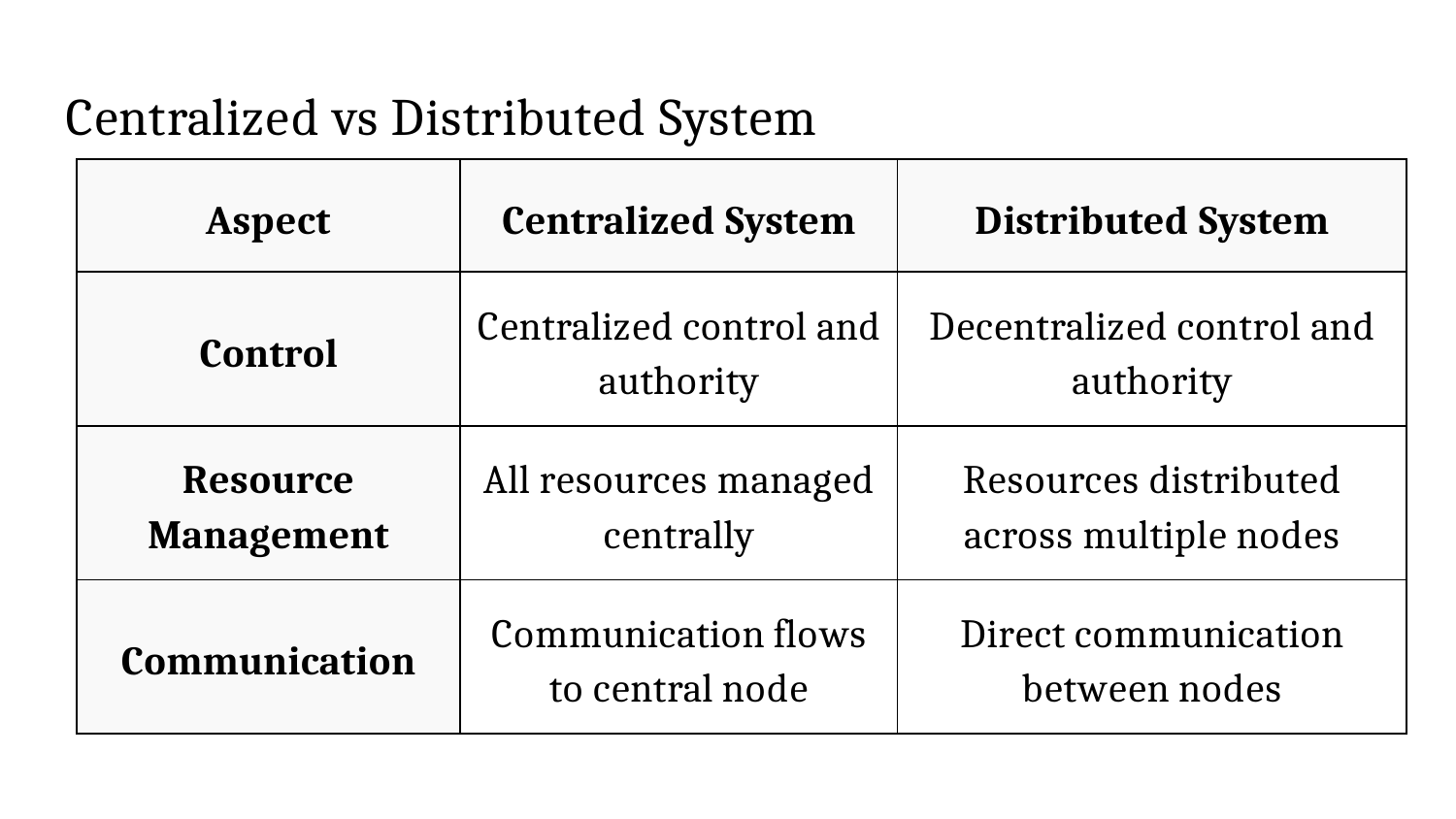

# Centralized vs Distributed System
| Aspect | Centralized System | Distributed System |
| --- | --- | --- |
| Control | Centralized control and authority | Decentralized control and authority |
| Resource Management | All resources managed centrally | Resources distributed across multiple nodes |
| Communication | Communication flows to central node | Direct communication between nodes |